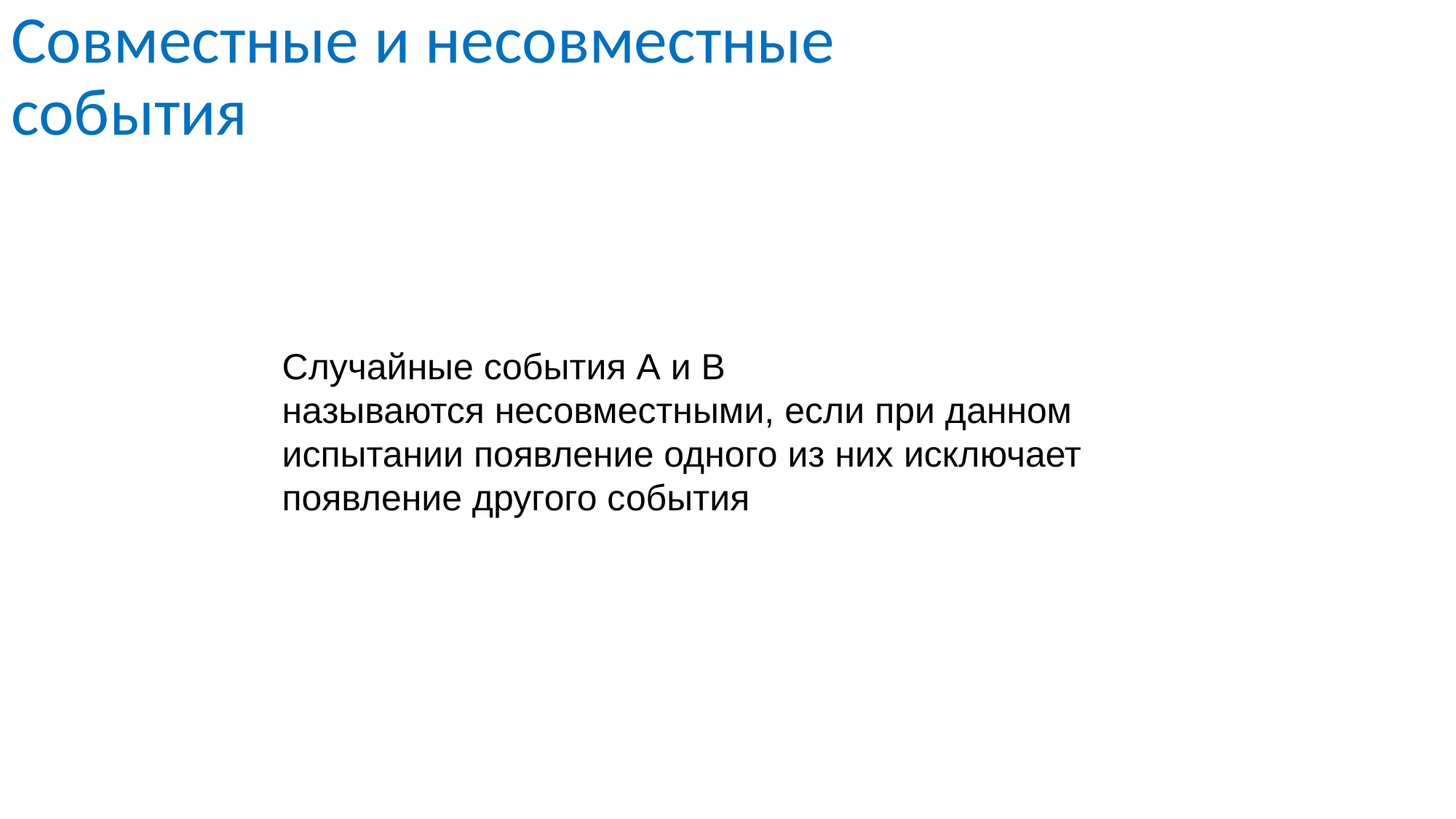

# Совместные и несовместные события

Случайные события А и В называются несовместными, если при данном испытании появление одного из них исключает появление другого события